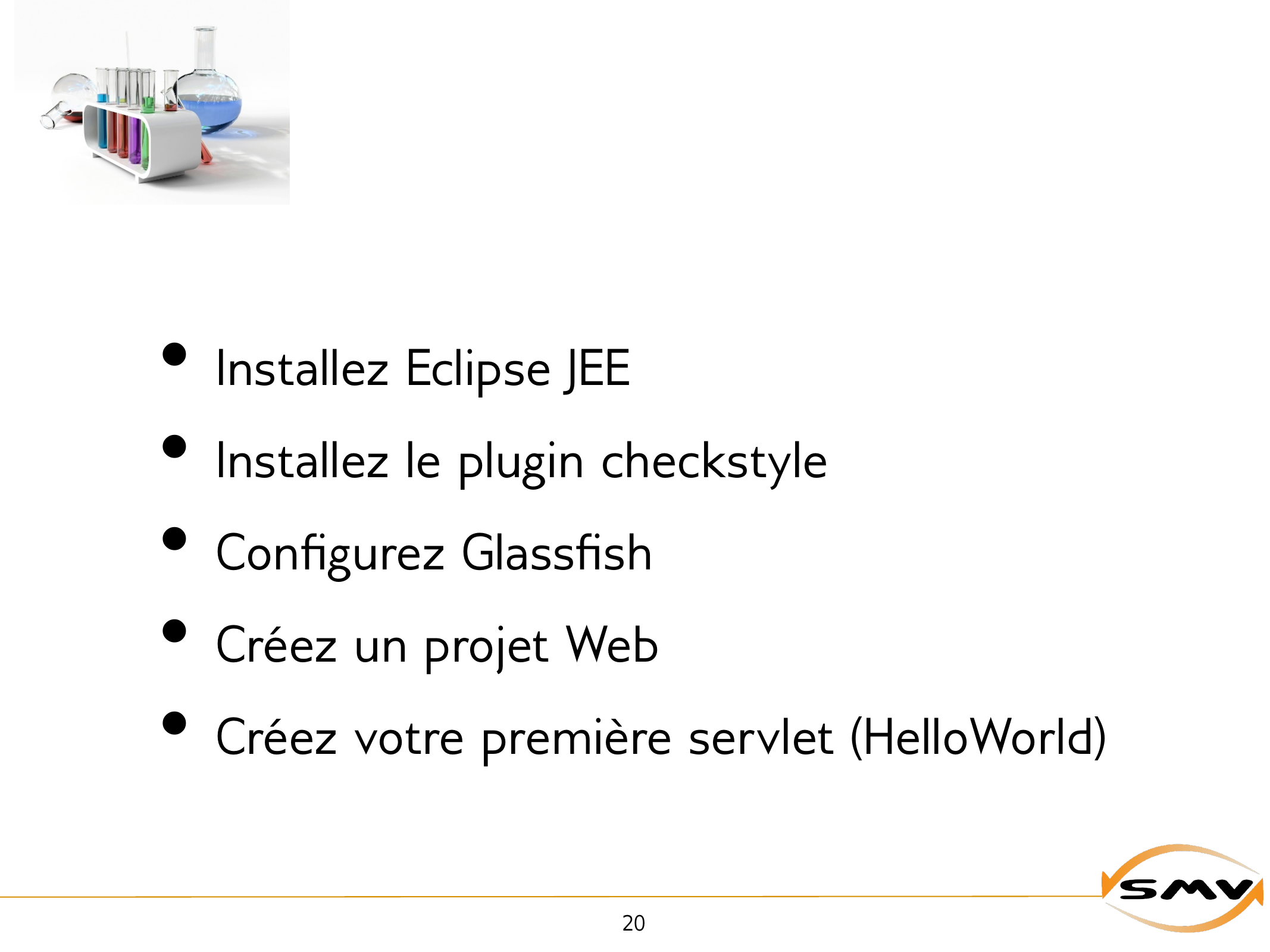

Installez Eclipse JEE
Installez le plugin checkstyle
Configurez Glassfish
Créez un projet Web
Créez votre première servlet (HelloWorld)
20